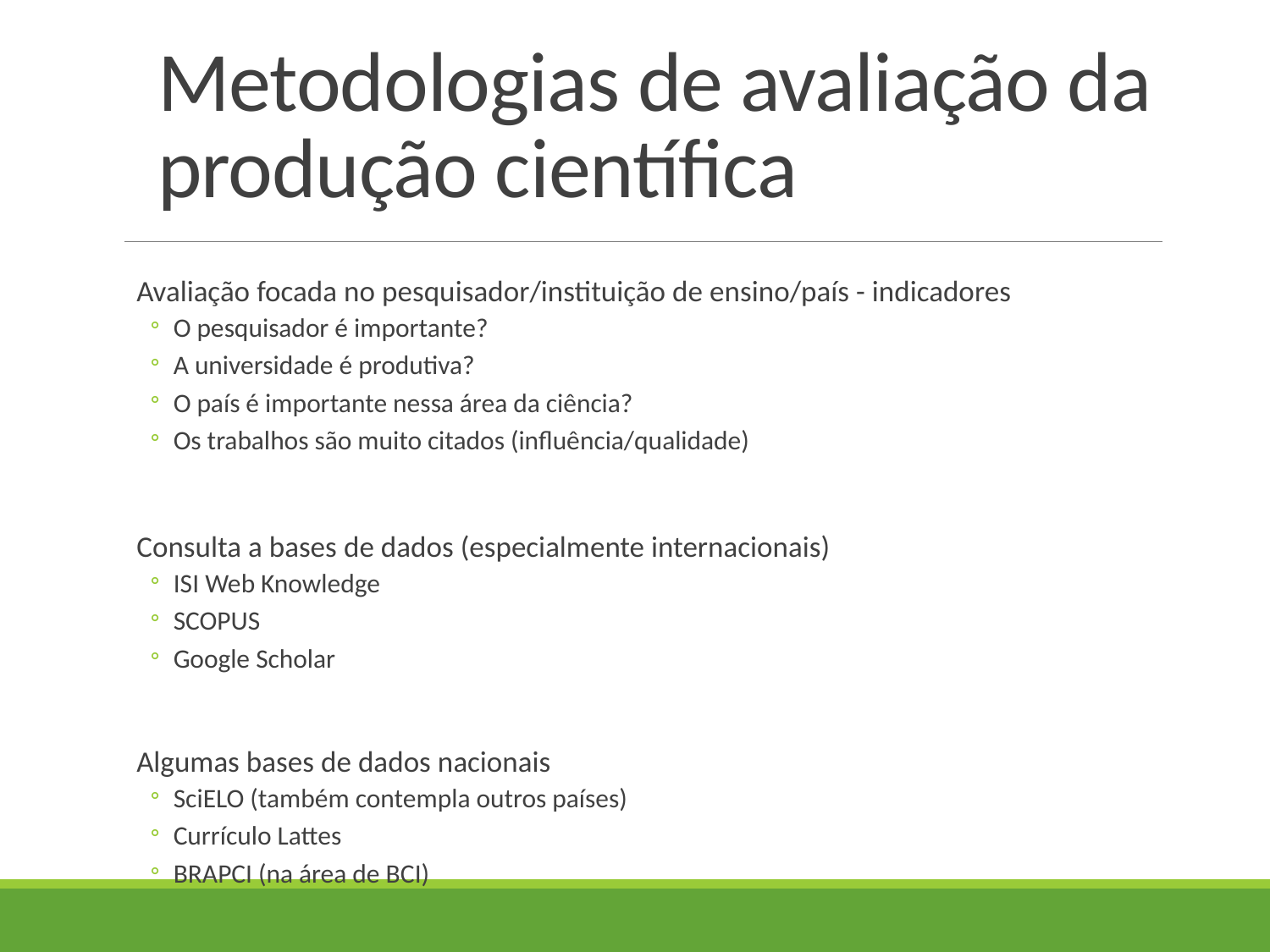

# Metodologias de avaliação da produção científica
Avaliação focada no pesquisador/instituição de ensino/país - indicadores
O pesquisador é importante?
A universidade é produtiva?
O país é importante nessa área da ciência?
Os trabalhos são muito citados (influência/qualidade)

Consulta a bases de dados (especialmente internacionais)
ISI Web Knowledge
SCOPUS
Google Scholar

Algumas bases de dados nacionais
SciELO (também contempla outros países)
Currículo Lattes
BRAPCI (na área de BCI)